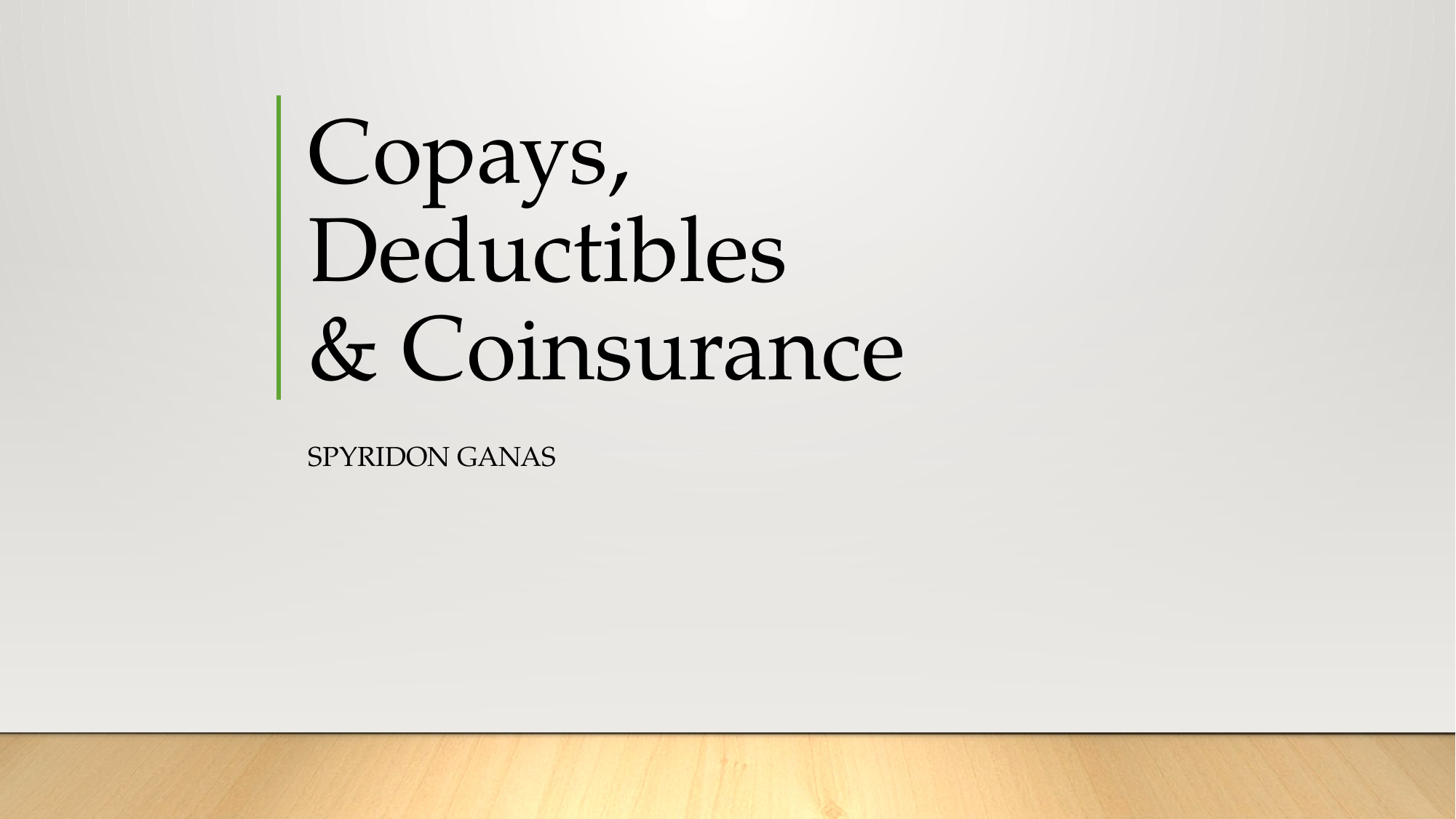

# Copays, Deductibles & Coinsurance
Spyridon Ganas